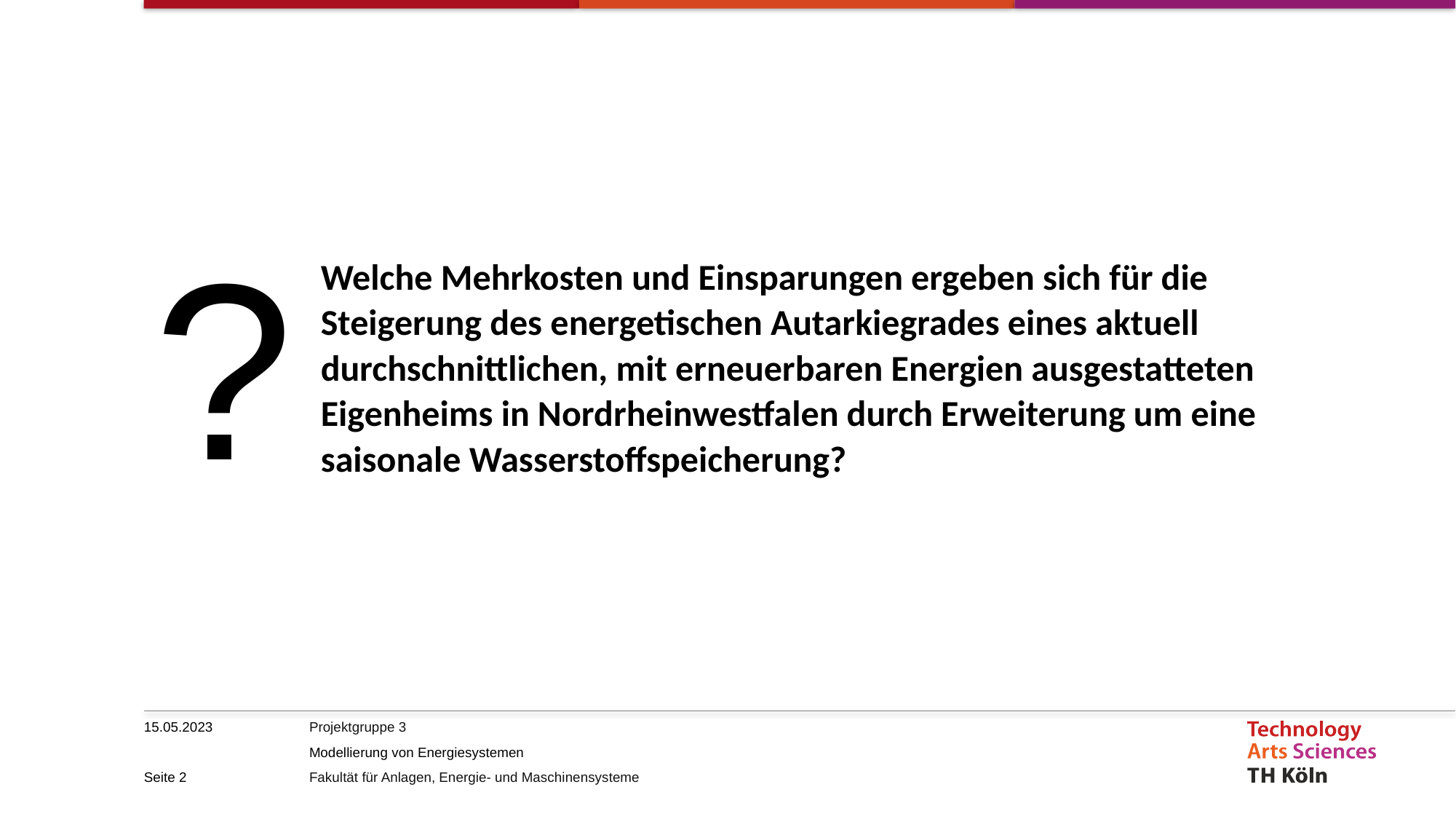

?
# Welche Mehrkosten und Einsparungen ergeben sich für die Steigerung des energetischen Autarkiegrades eines aktuell durchschnittlichen, mit erneuerbaren Energien ausgestatteten Eigenheims in Nordrheinwestfalen durch Erweiterung um eine saisonale Wasserstoffspeicherung?
15.05.2023
Seite 2